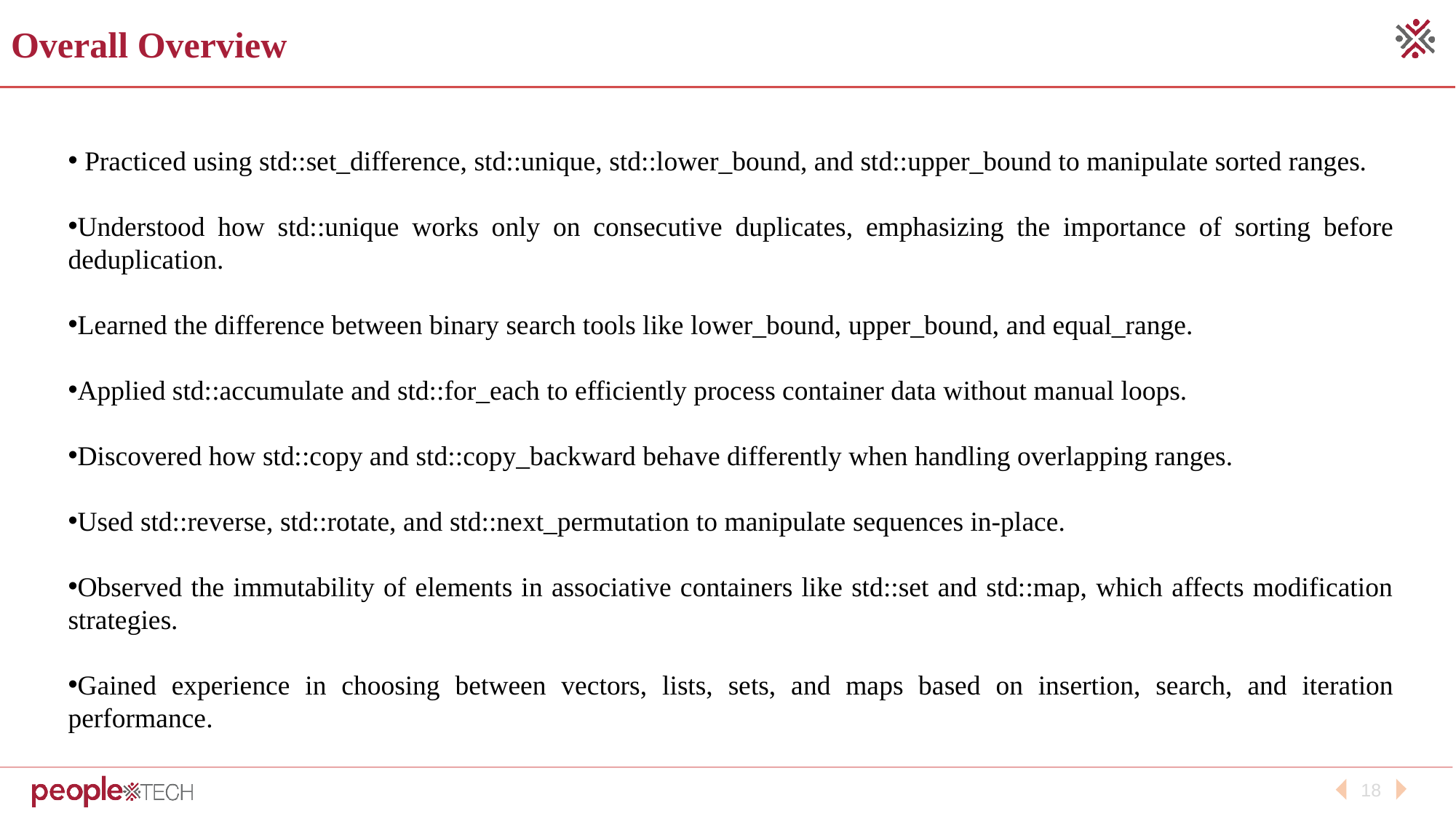

Overall Overview

 Practiced using std::set_difference, std::unique, std::lower_bound, and std::upper_bound to manipulate sorted ranges.

Understood how std::unique works only on consecutive duplicates, emphasizing the importance of sorting before deduplication.

Learned the difference between binary search tools like lower_bound, upper_bound, and equal_range.

Applied std::accumulate and std::for_each to efficiently process container data without manual loops.

Discovered how std::copy and std::copy_backward behave differently when handling overlapping ranges.

Used std::reverse, std::rotate, and std::next_permutation to manipulate sequences in-place.

Observed the immutability of elements in associative containers like std::set and std::map, which affects modification strategies.

Gained experience in choosing between vectors, lists, sets, and maps based on insertion, search, and iteration performance.